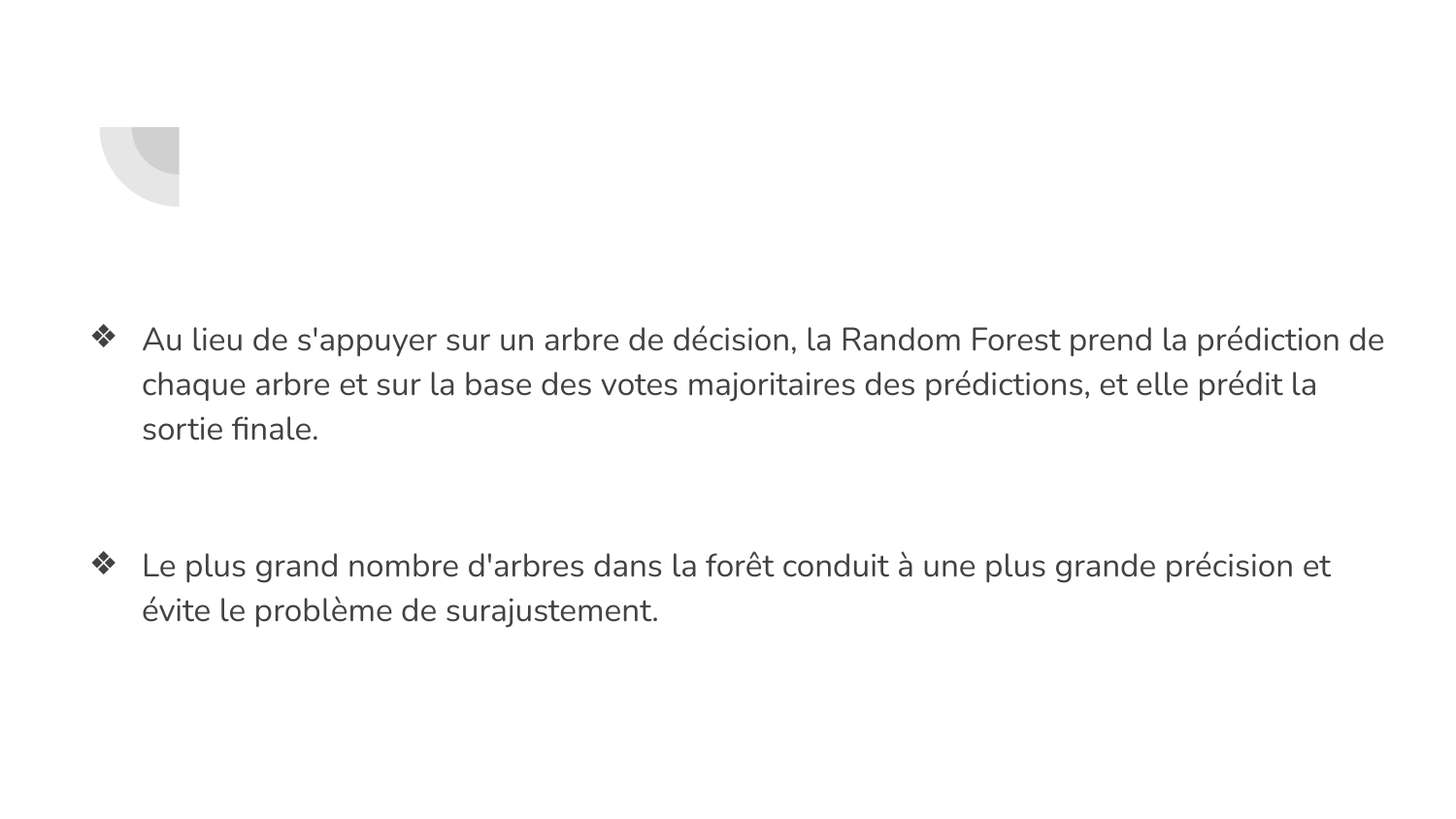

Au lieu de s'appuyer sur un arbre de décision, la Random Forest prend la prédiction de chaque arbre et sur la base des votes majoritaires des prédictions, et elle prédit la sortie finale.

Le plus grand nombre d'arbres dans la forêt conduit à une plus grande précision et évite le problème de surajustement.